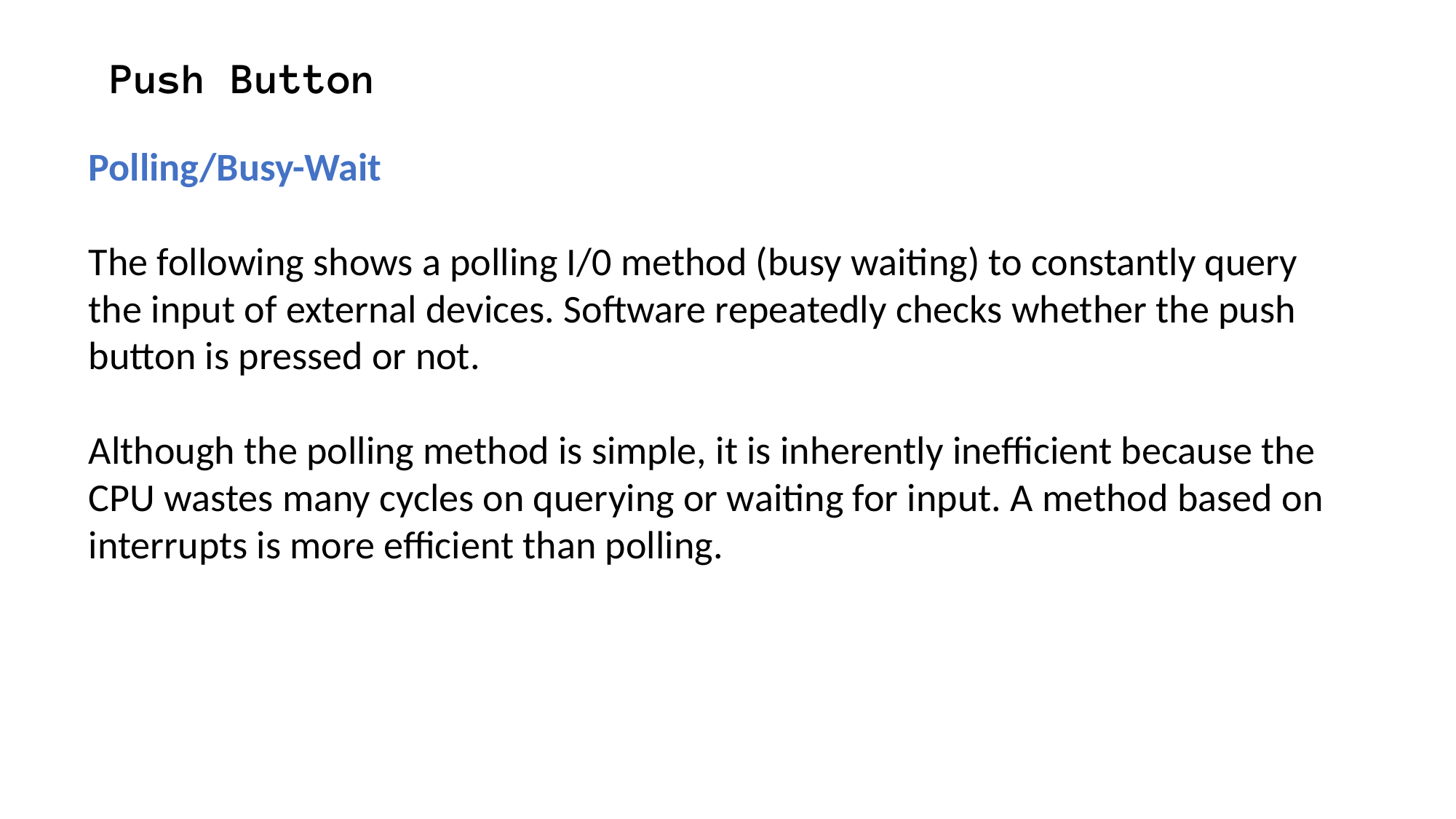

# Push Button
Polling/Busy-Wait

The following shows a polling I/0 method (busy waiting) to constantly query the input of external devices. Software repeatedly checks whether the push button is pressed or not.

Although the polling method is simple, it is inherently inefficient because the CPU wastes many cycles on querying or waiting for input. A method based on interrupts is more efficient than polling.